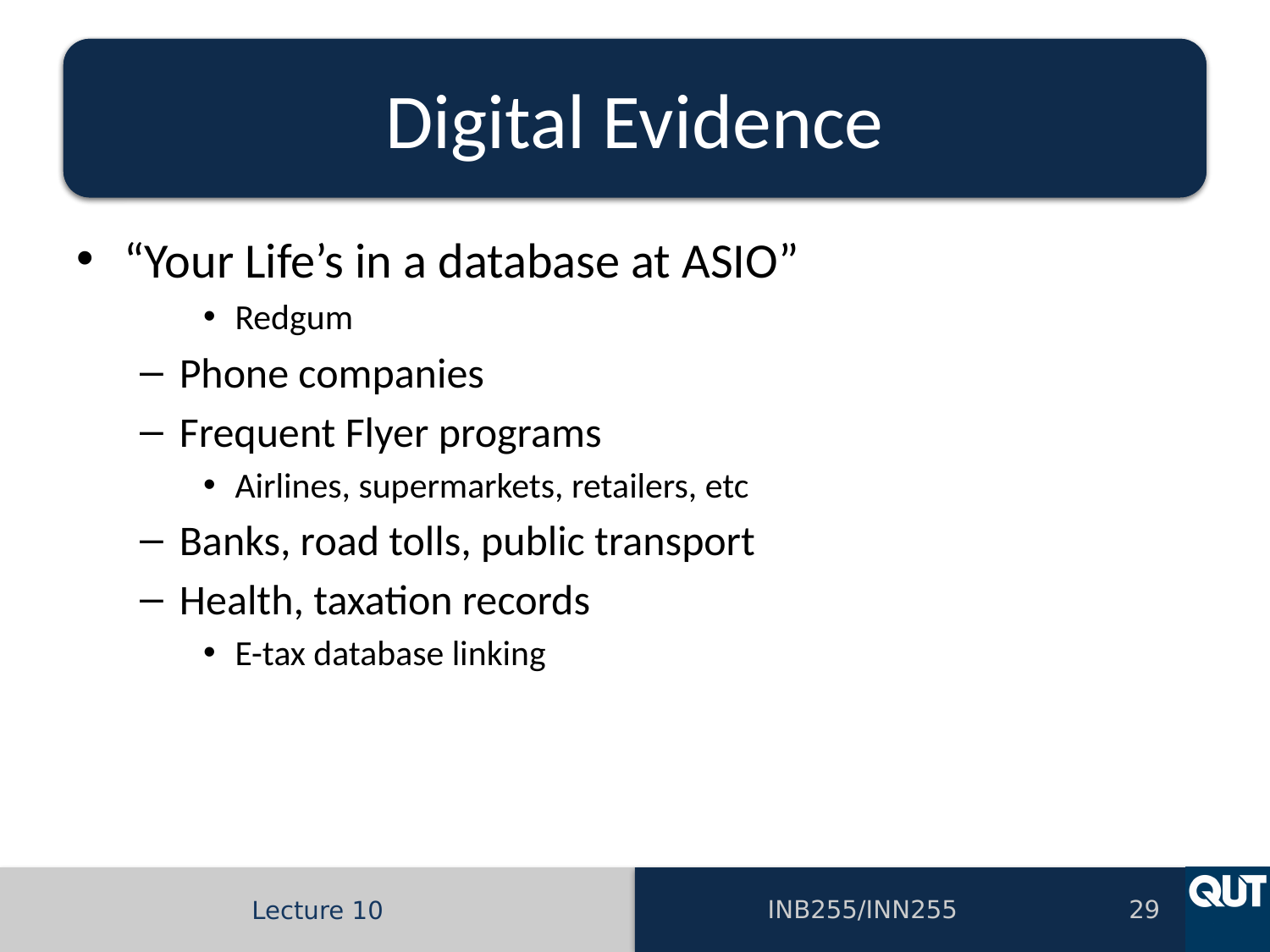

# Digital Evidence
“Your Life’s in a database at ASIO”
Redgum
Phone companies
Frequent Flyer programs
Airlines, supermarkets, retailers, etc
Banks, road tolls, public transport
Health, taxation records
E-tax database linking
Lecture 10